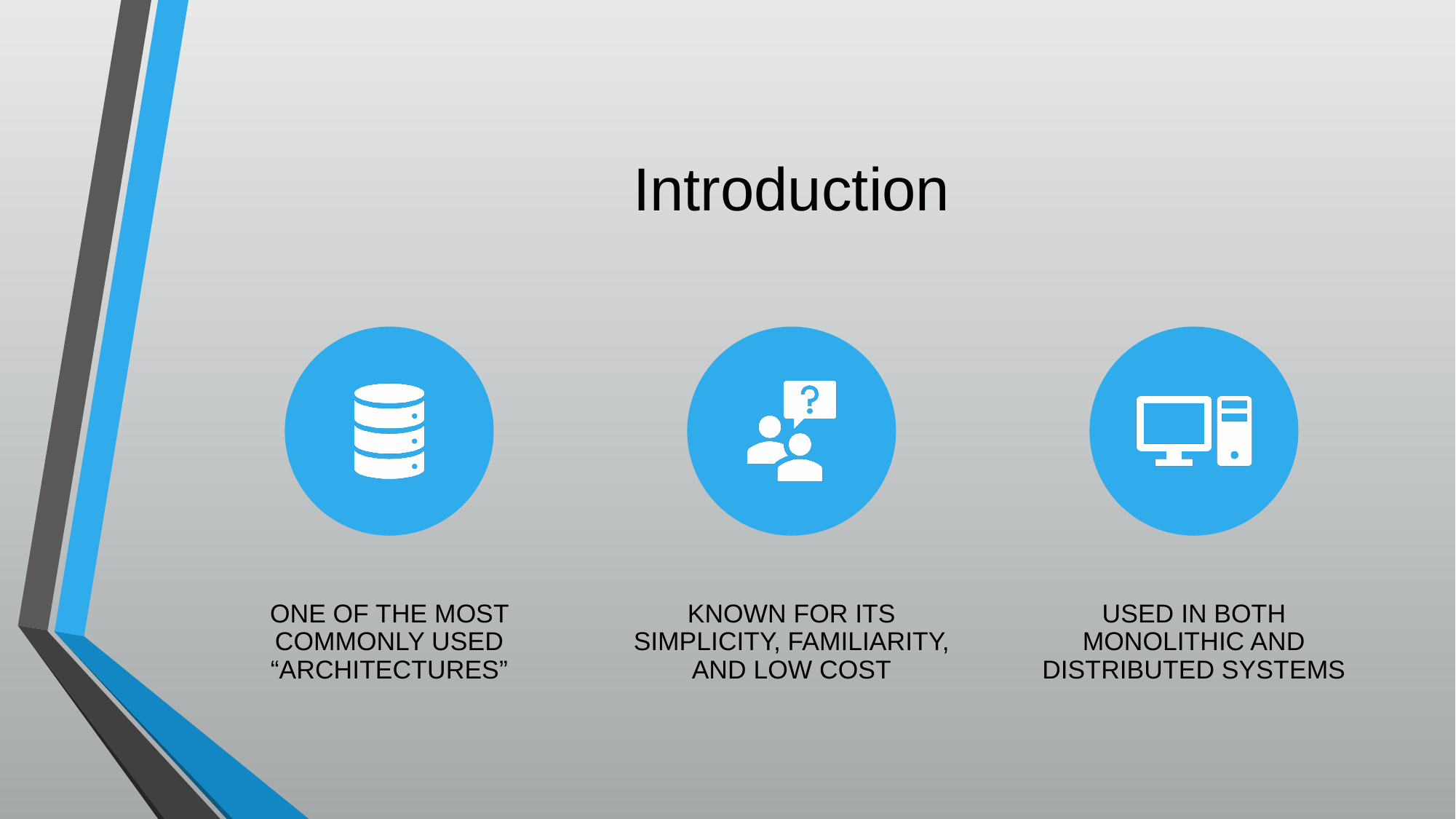

# Introduction
One of the most commonly used “architectures”
Known for its simplicity, familiarity, and low cost
Used in both monolithic and distributed systems